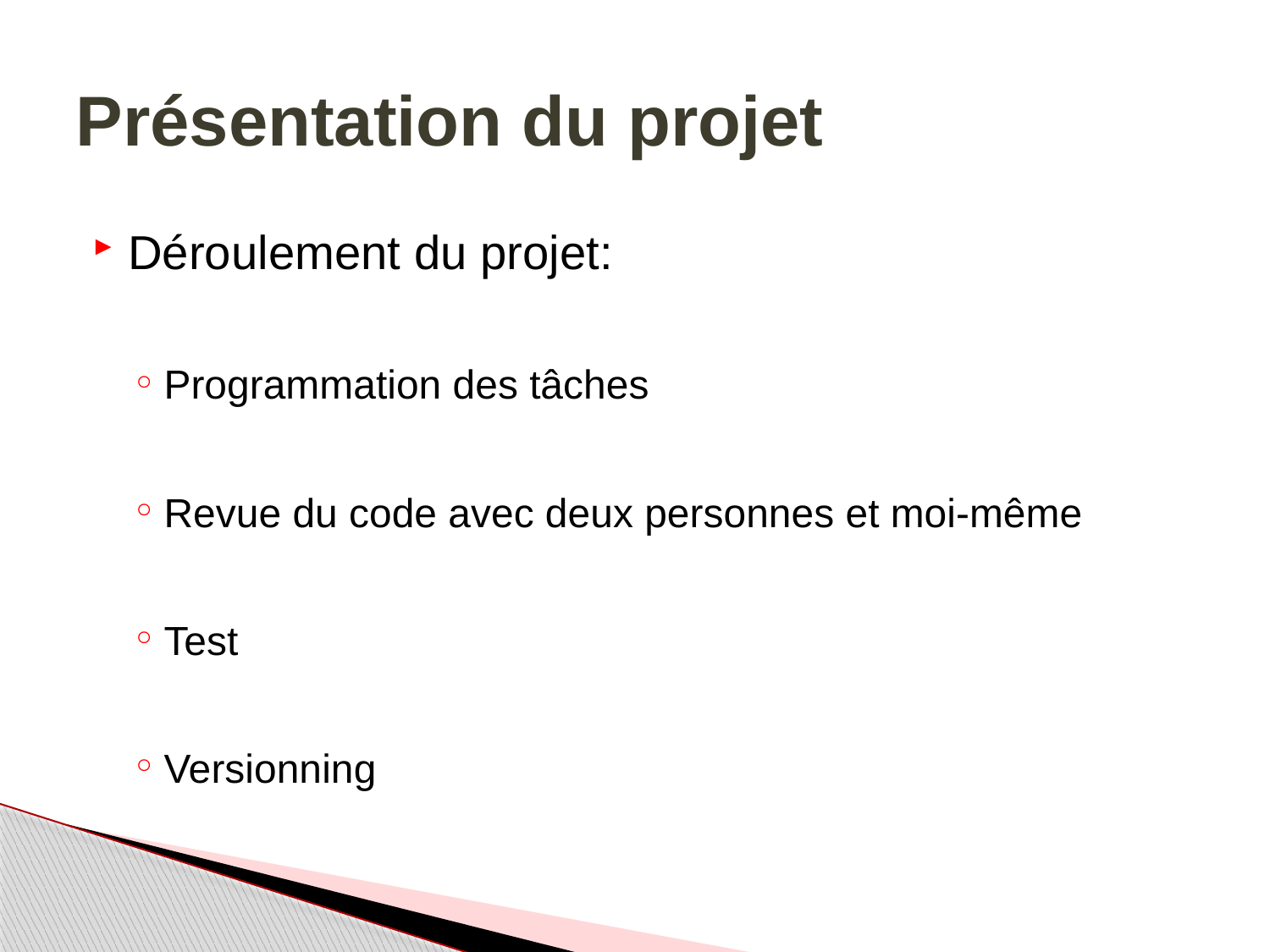

# Présentation du projet
Déroulement du projet:

Programmation des tâches

Revue du code avec deux personnes et moi-même

Test

Versionning